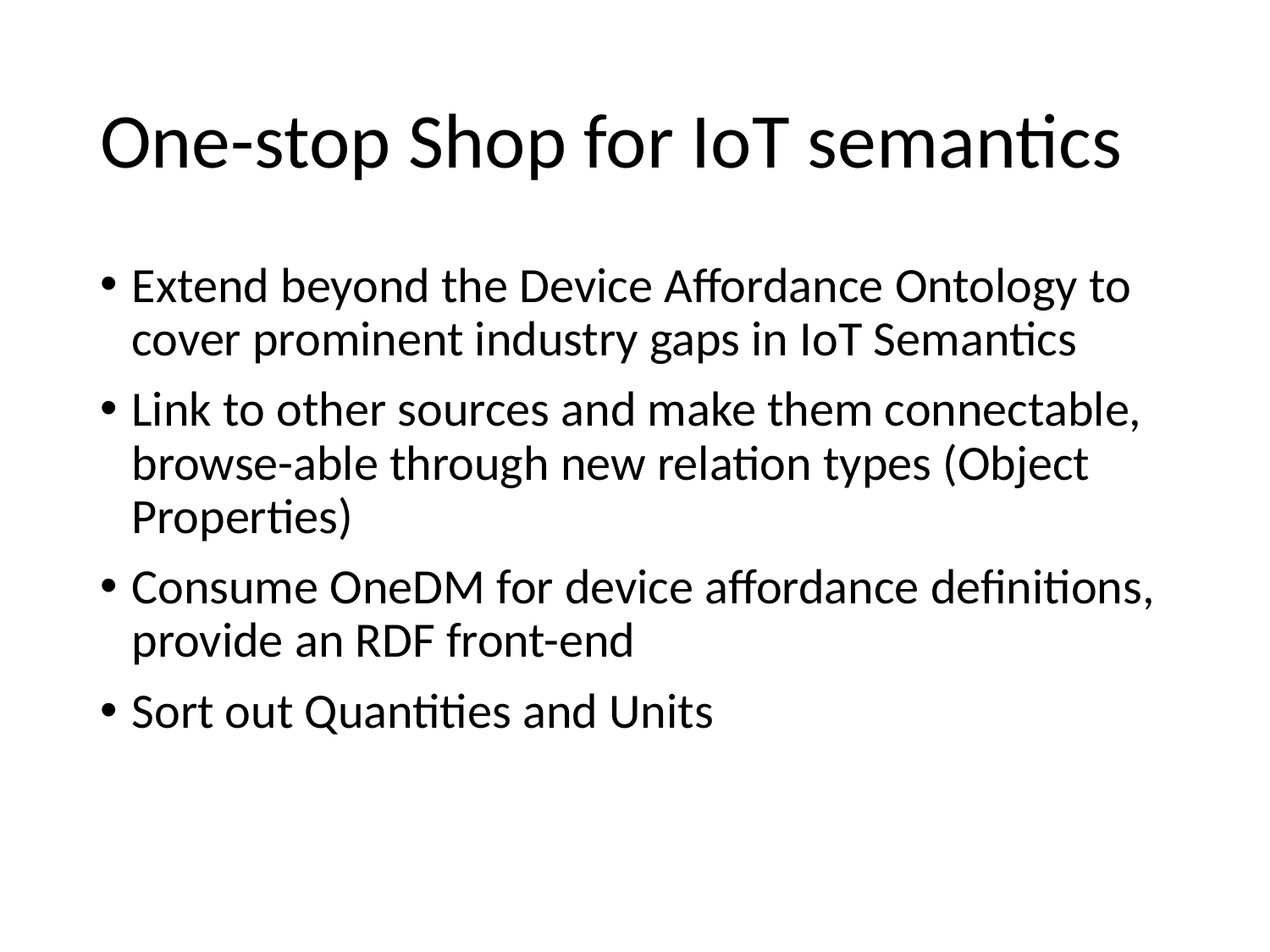

# One-stop Shop for IoT semantics
Extend beyond the Device Affordance Ontology to cover prominent industry gaps in IoT Semantics
Link to other sources and make them connectable, browse-able through new relation types (Object Properties)
Consume OneDM for device affordance definitions, provide an RDF front-end
Sort out Quantities and Units